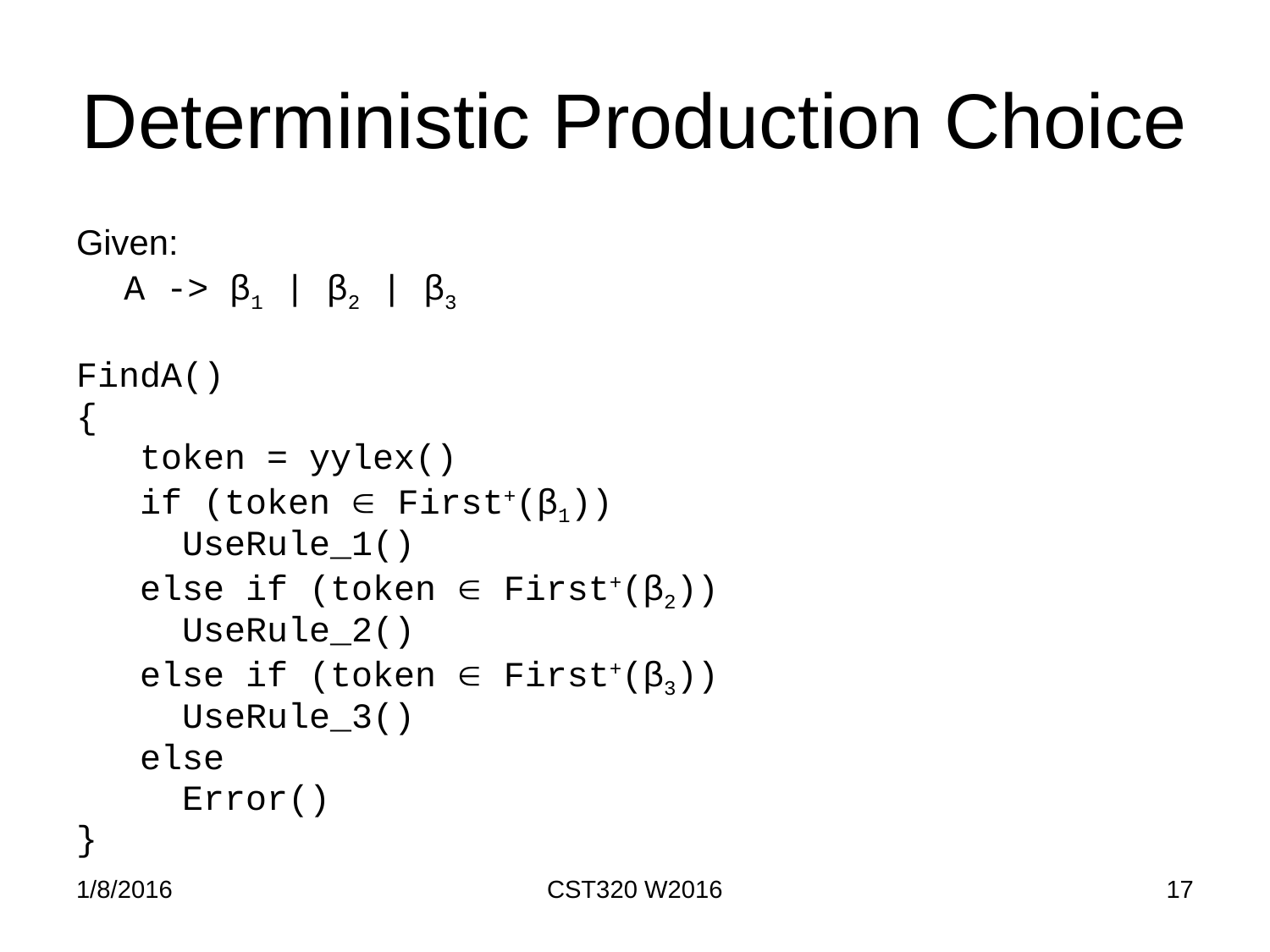

# Deterministic Production Choice
Given:
	A -> β1 | β2 | β3

FindA()
{
   token = yylex()
   if (token ∈ First+(β1))
     UseRule_1()
   else if (token ∈ First+(β2))
     UseRule_2()
   else if (token ∈ First+(β3))
     UseRule_3()
   else
     Error()
}
1/8/2016
CST320 W2016
17